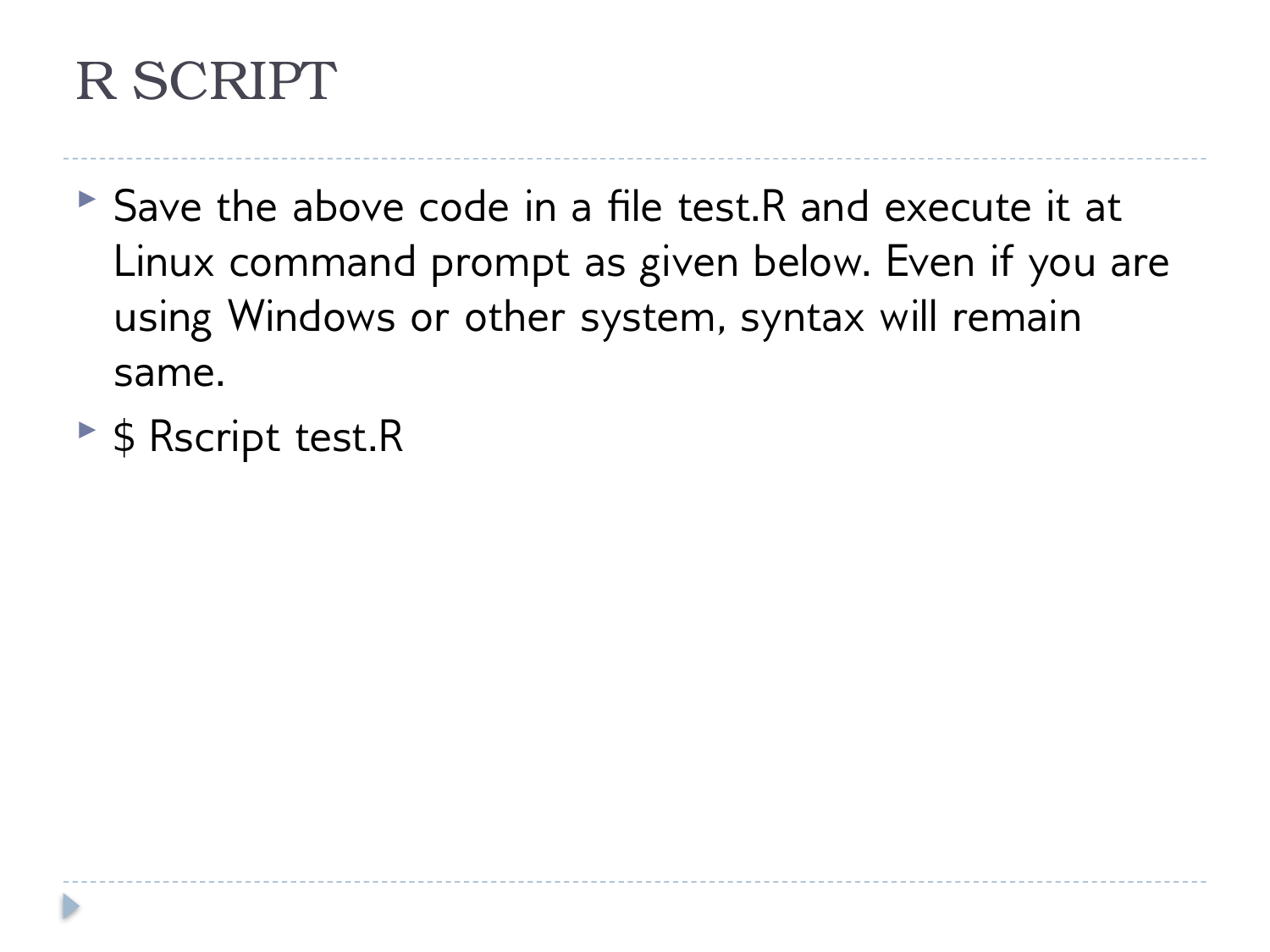

# R SCRIPT
Save the above code in a file test.R and execute it at Linux command prompt as given below. Even if you are using Windows or other system, syntax will remain same.
$ Rscript test.R